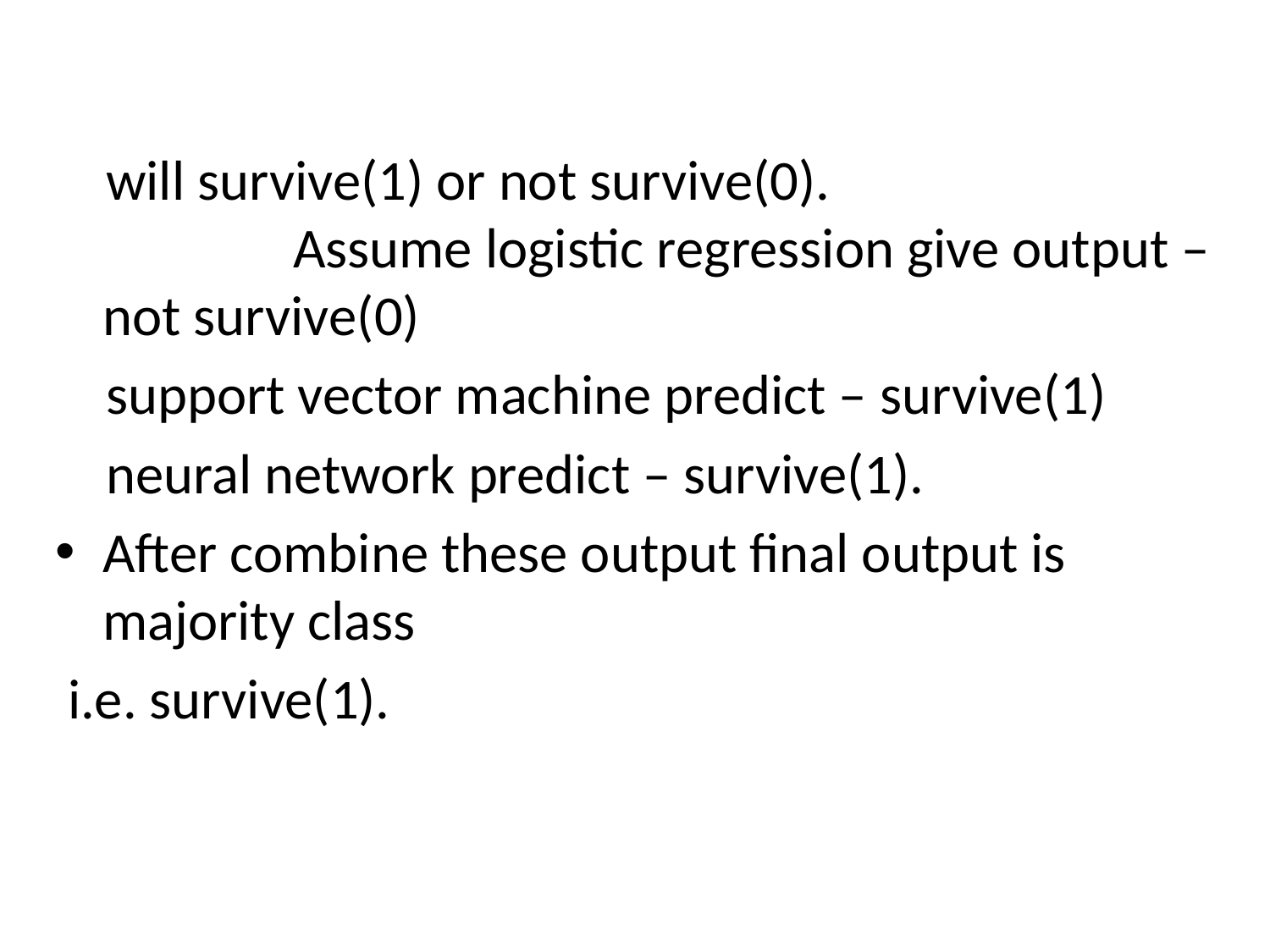

#
    will survive(1) or not survive(0).                                               Assume logistic regression give output – not survive(0)
    support vector machine predict – survive(1)
    neural network predict – survive(1).
After combine these output final output is majority class
 i.e. survive(1).